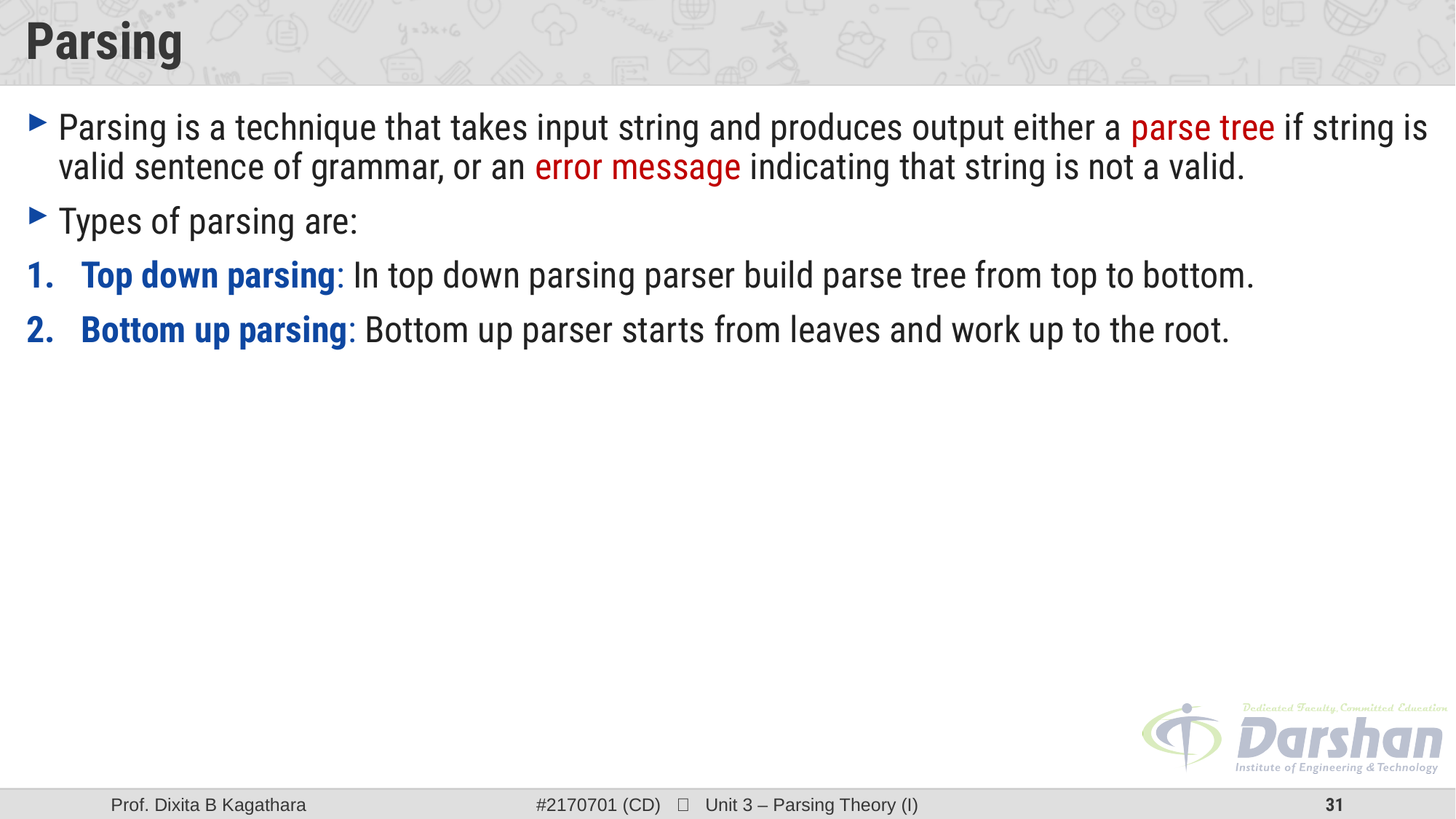

# Parsing
Parsing is a technique that takes input string and produces output either a parse tree if string is valid sentence of grammar, or an error message indicating that string is not a valid.
Types of parsing are:
Top down parsing: In top down parsing parser build parse tree from top to bottom.
Bottom up parsing: Bottom up parser starts from leaves and work up to the root.